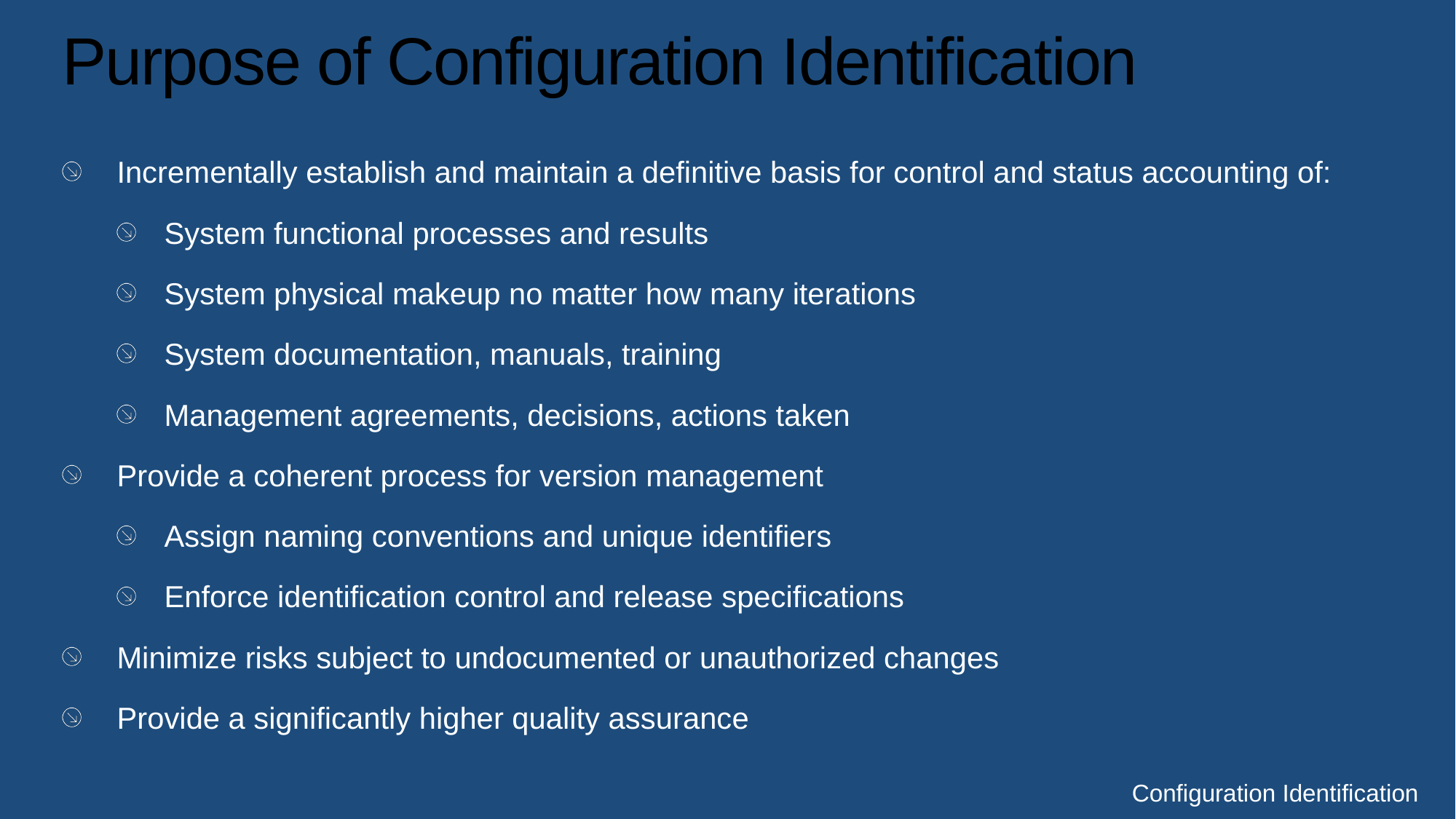

# Purpose of Configuration Identification
Incrementally establish and maintain a definitive basis for control and status accounting of:
System functional processes and results
System physical makeup no matter how many iterations
System documentation, manuals, training
Management agreements, decisions, actions taken
Provide a coherent process for version management
Assign naming conventions and unique identifiers
Enforce identification control and release specifications
Minimize risks subject to undocumented or unauthorized changes
Provide a significantly higher quality assurance

Configuration Identification